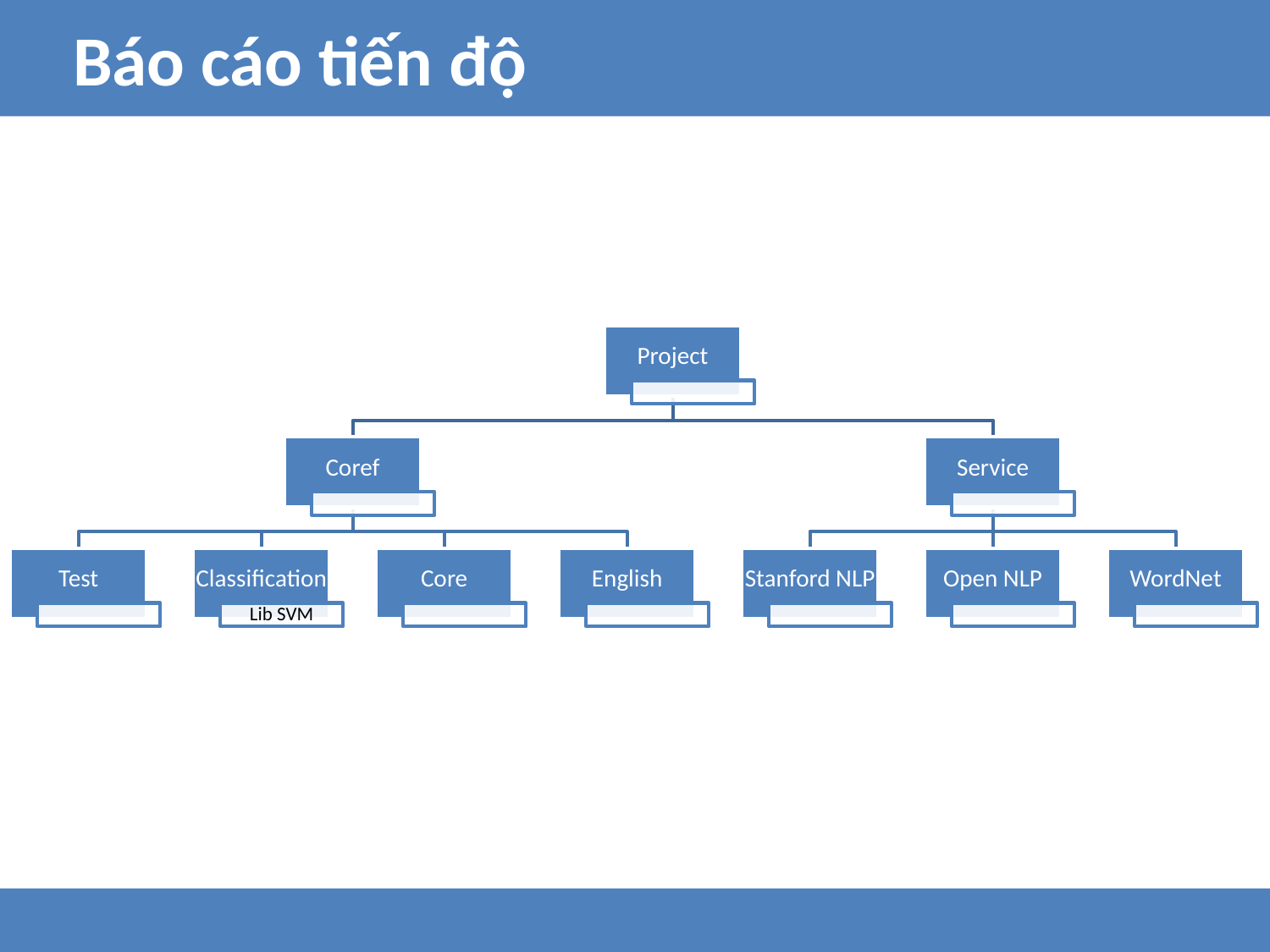

Project

Coref

Test

Classification
Lib SVM
Core

English

Service

Stanford NLP

Open NLP

WordNet

Báo cáo tiến độ